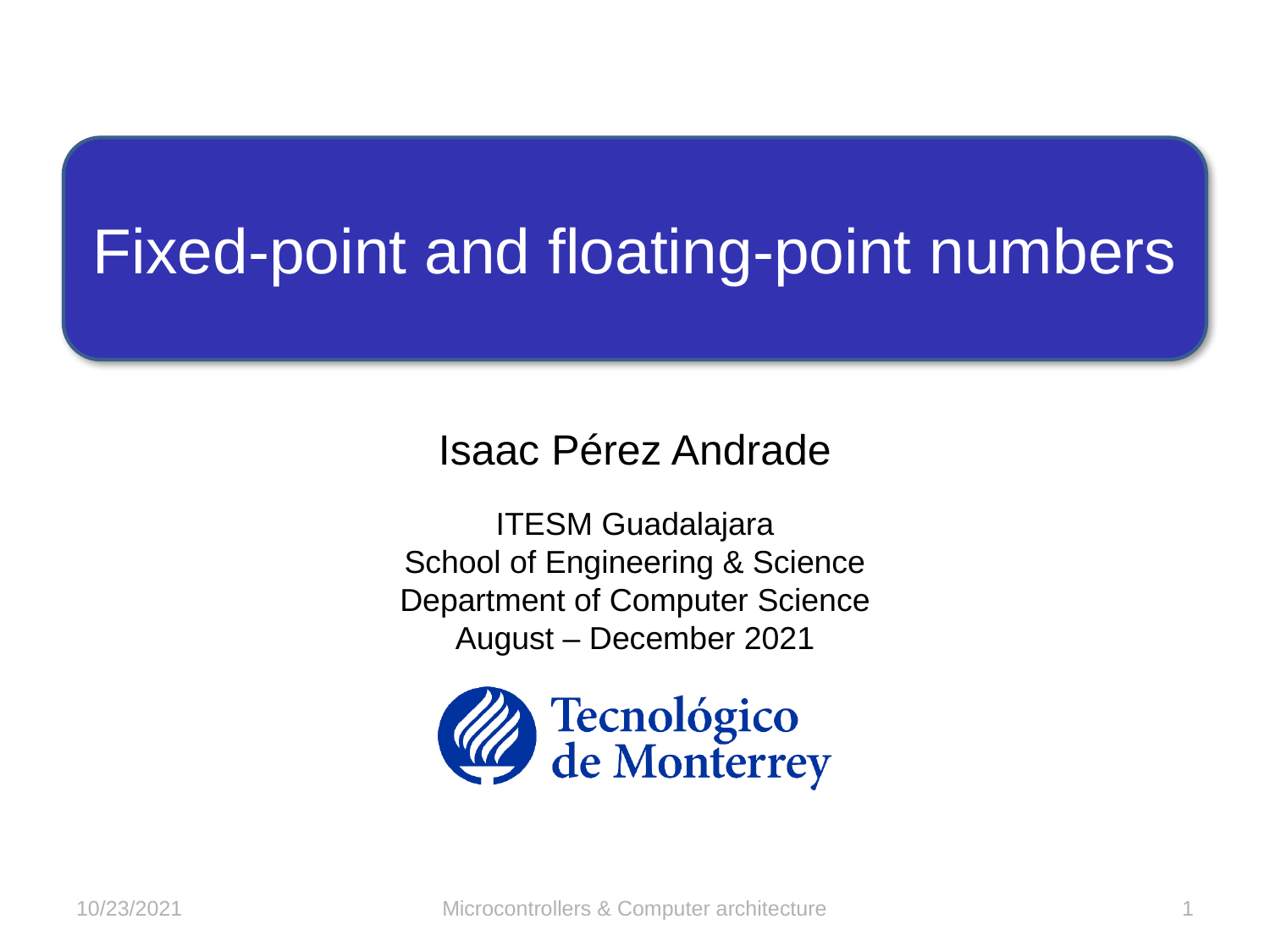

# Fixed-point and floating-point numbers
10/23/2021
Microcontrollers & Computer architecture
1